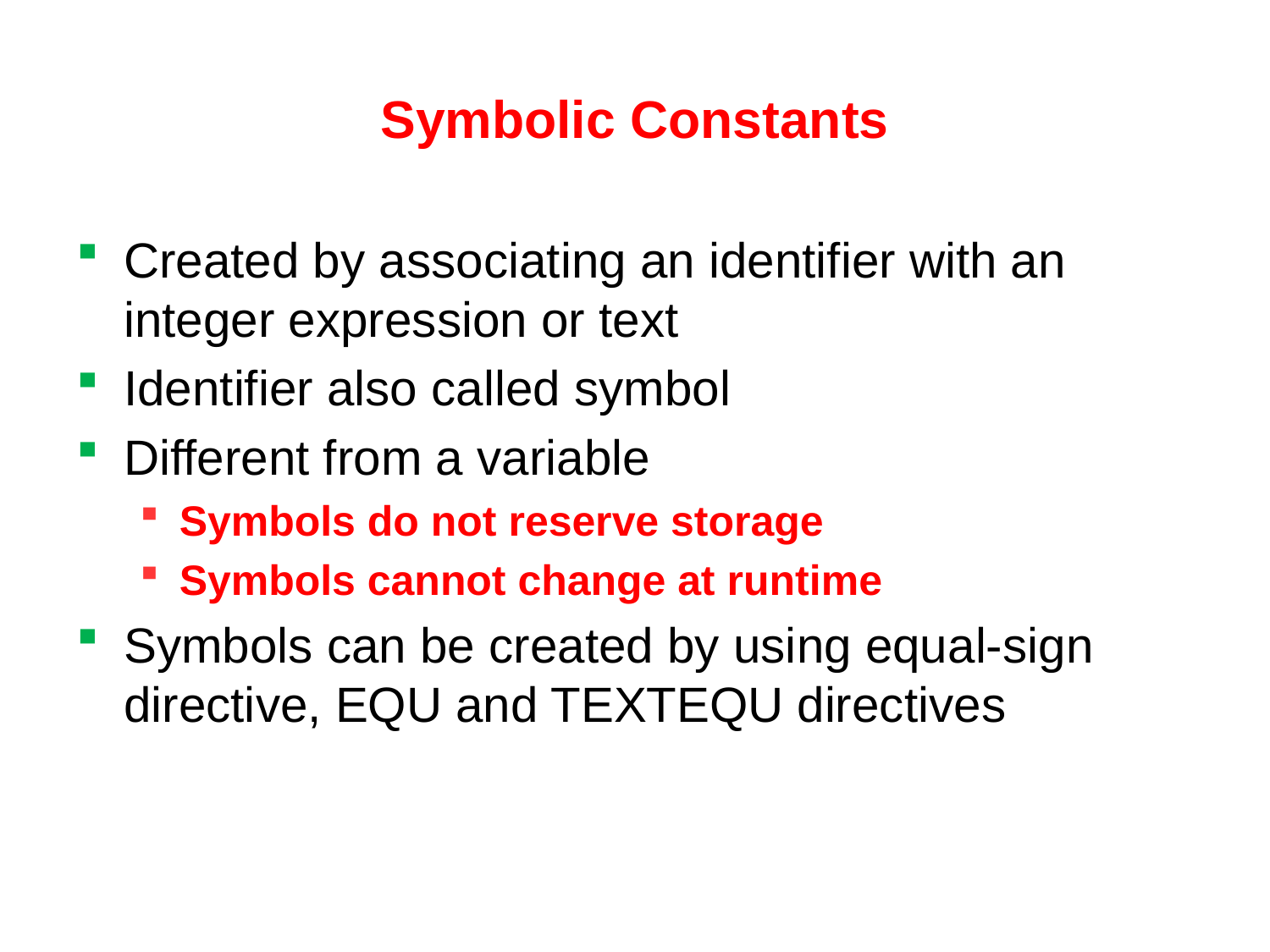

# Symbolic Constants
Created by associating an identifier with an integer expression or text
Identifier also called symbol
Different from a variable
Symbols do not reserve storage
Symbols cannot change at runtime
Symbols can be created by using equal-sign directive, EQU and TEXTEQU directives